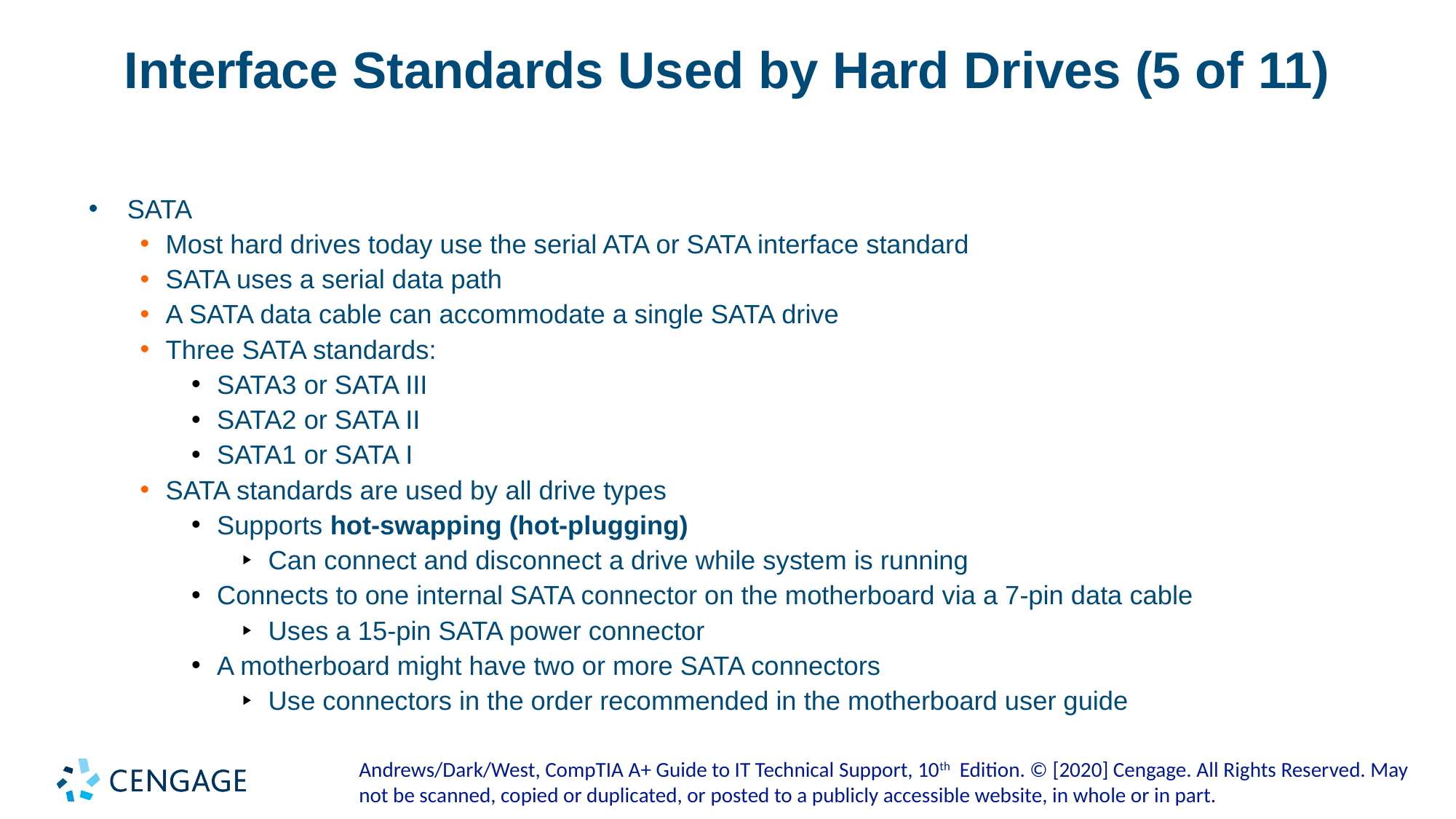

# Interface Standards Used by Hard Drives (5 of 11)
SATA
Most hard drives today use the serial ATA or SATA interface standard
SATA uses a serial data path
A SATA data cable can accommodate a single SATA drive
Three SATA standards:
SATA3 or SATA III
SATA2 or SATA II
SATA1 or SATA I
SATA standards are used by all drive types
Supports hot-swapping (hot-plugging)
Can connect and disconnect a drive while system is running
Connects to one internal SATA connector on the motherboard via a 7-pin data cable
Uses a 15-pin SATA power connector
A motherboard might have two or more SATA connectors
Use connectors in the order recommended in the motherboard user guide